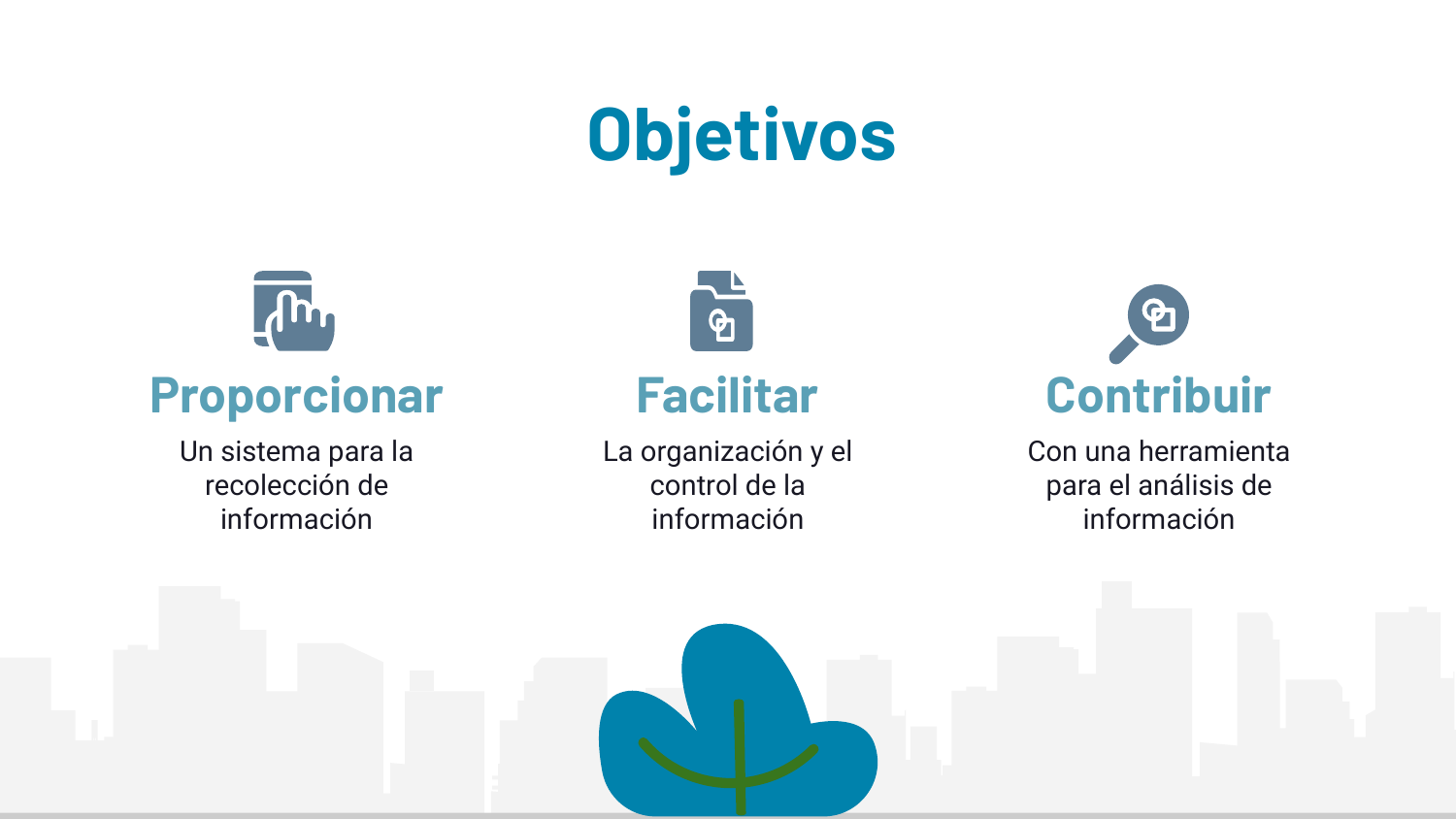

# Objetivos

Proporcionar
Facilitar
Contribuir
Un sistema para la recolección de información

La organización y el control de la información
Con una herramienta para el análisis de información